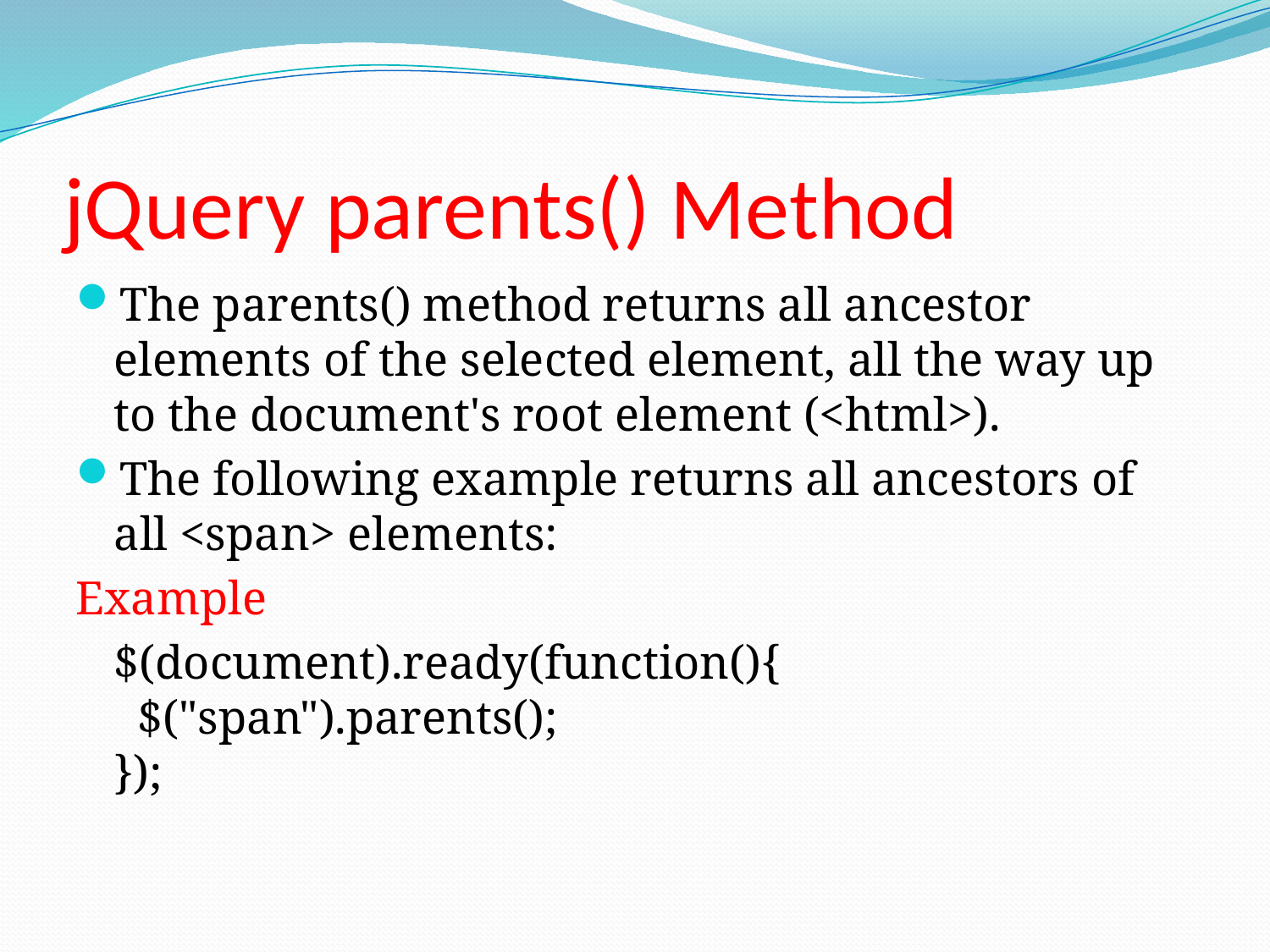

# jQuery parents() Method
The parents() method returns all ancestor elements of the selected element, all the way up to the document's root element (<html>).
The following example returns all ancestors of all <span> elements:
Example
	$(document).ready(function(){
  $("span").parents();
});